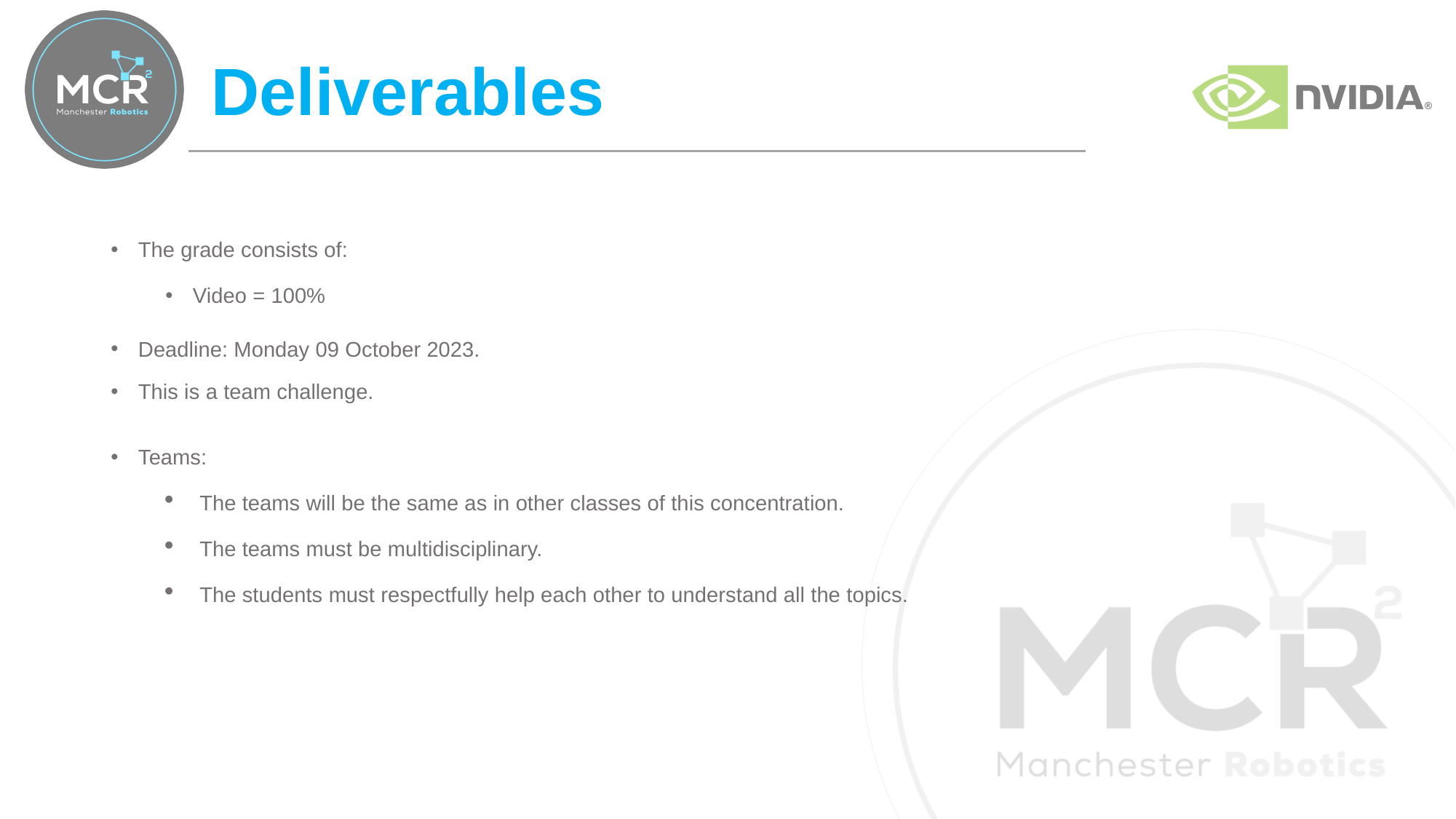

# Deliverables
The grade consists of:
Video = 100%
Deadline: Monday 09 October 2023.
This is a team challenge.
Teams:
The teams will be the same as in other classes of this concentration.
The teams must be multidisciplinary.
The students must respectfully help each other to understand all the topics.